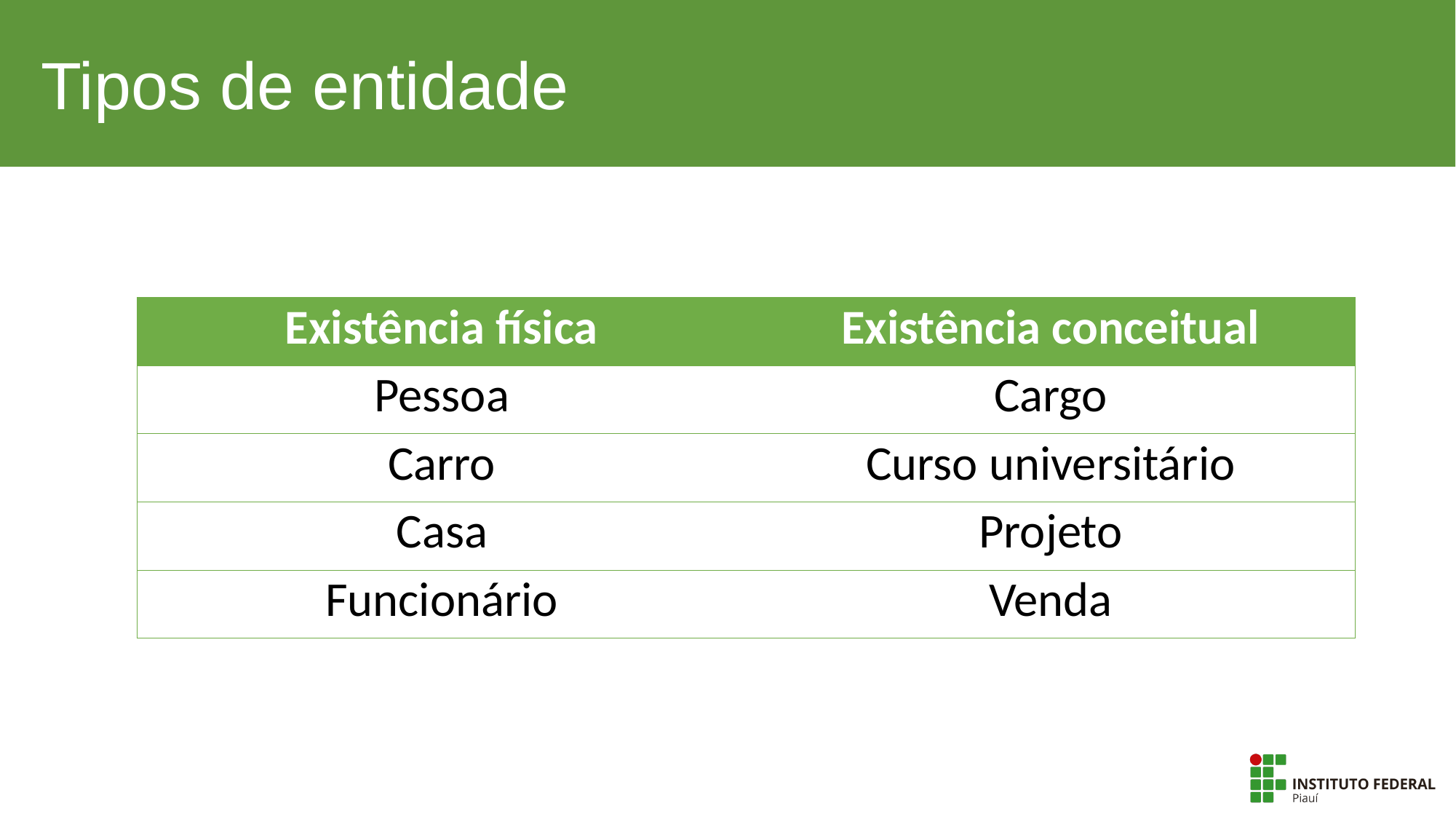

# Tipos de entidade

| Existência física | Existência conceitual |
| --- | --- |
| Pessoa | Cargo |
| Carro | Curso universitário |
| Casa | Projeto |
| Funcionário | Venda |